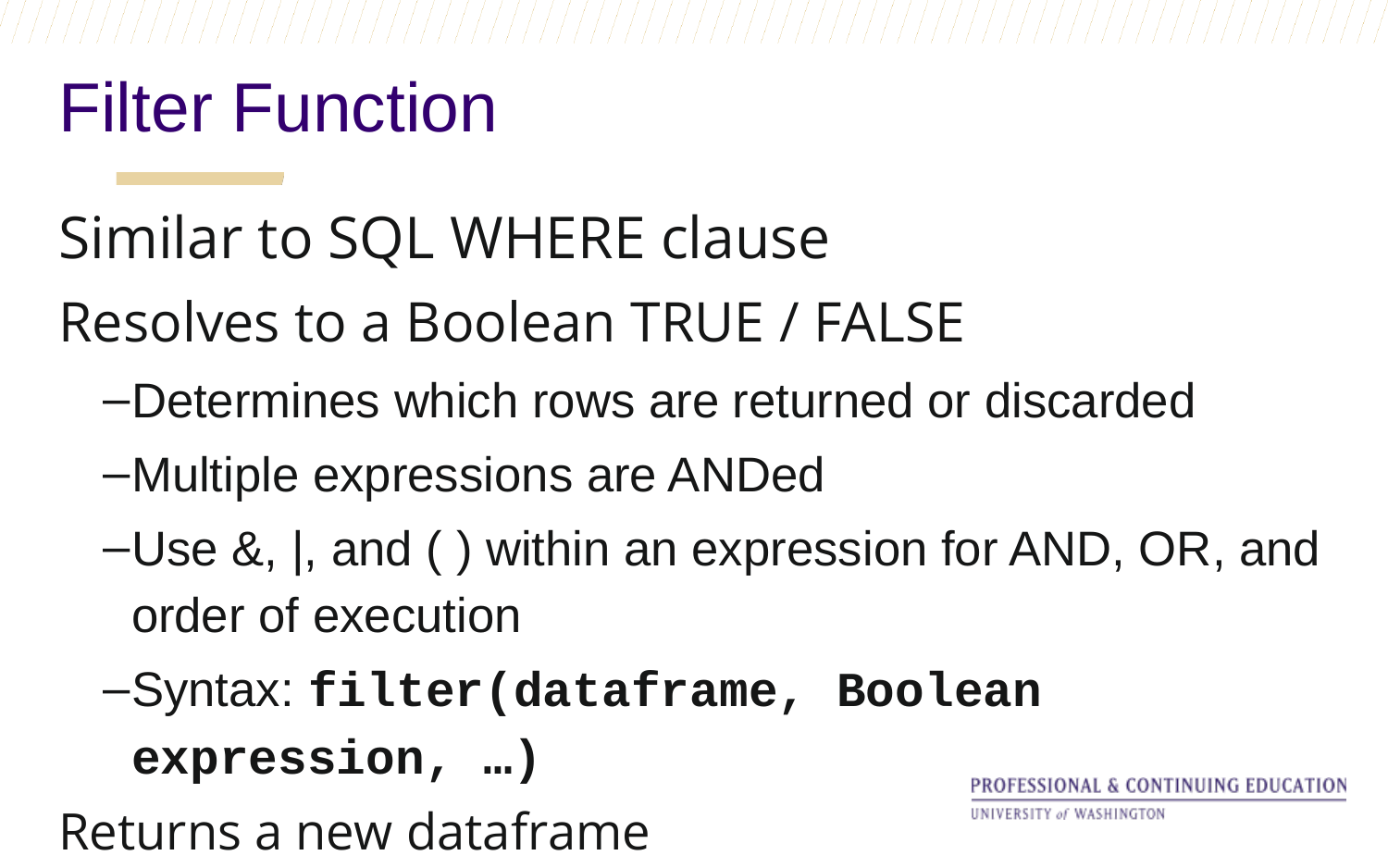

Filter Function
Similar to SQL WHERE clause
Resolves to a Boolean TRUE / FALSE
Determines which rows are returned or discarded
Multiple expressions are ANDed
Use &, |, and ( ) within an expression for AND, OR, and order of execution
Syntax: filter(dataframe, Boolean expression, …)
Returns a new dataframe